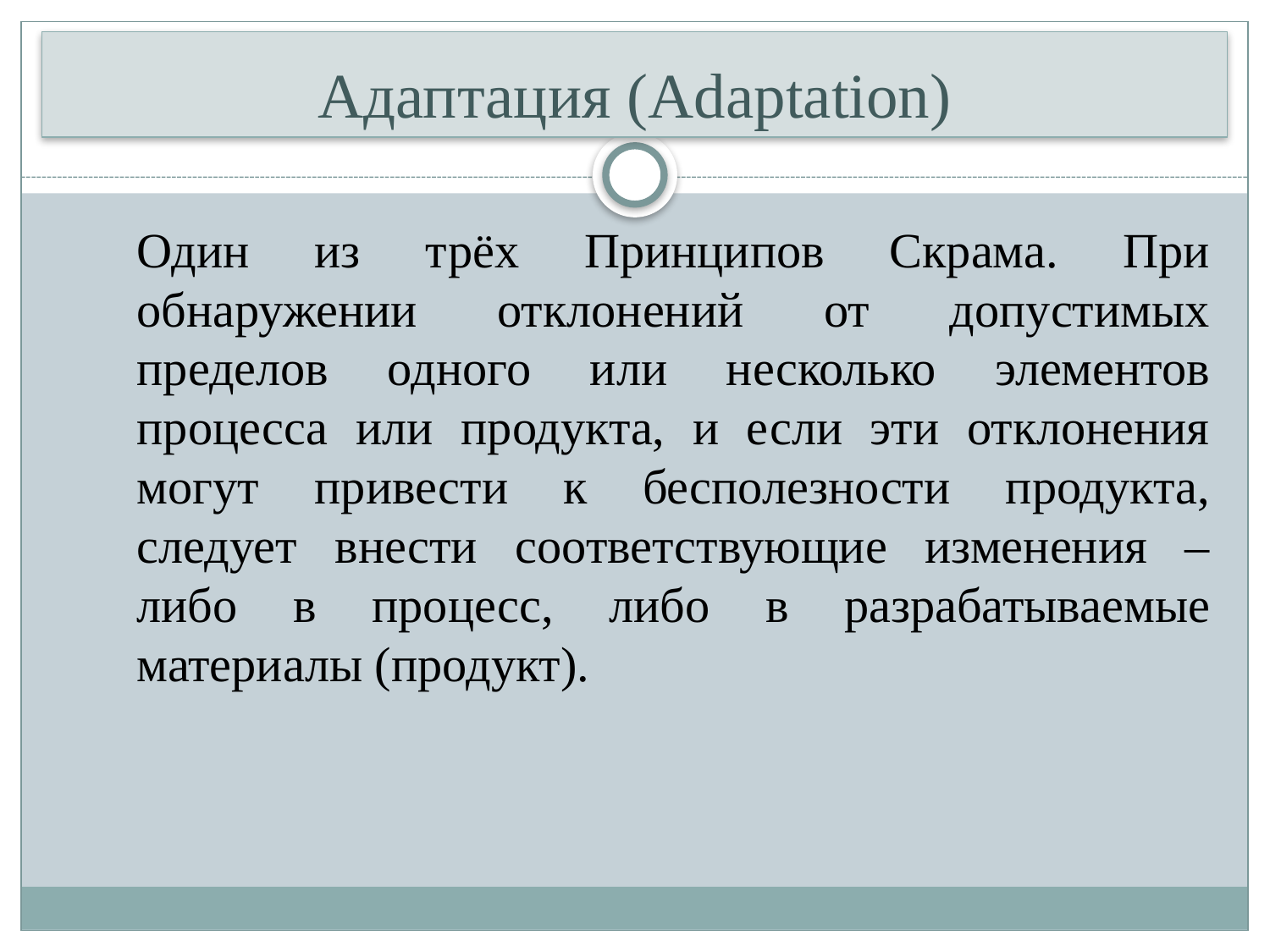

# Адаптация (Adaptation)
Один из трёх Принципов Скрама. При обнаружении отклонений от допустимых пределов одного или несколько элементов процесса или продукта, и если эти отклонения могут привести к бесполезности продукта, следует внести соответствующие изменения – либо в процесс, либо в разрабатываемые материалы (продукт).